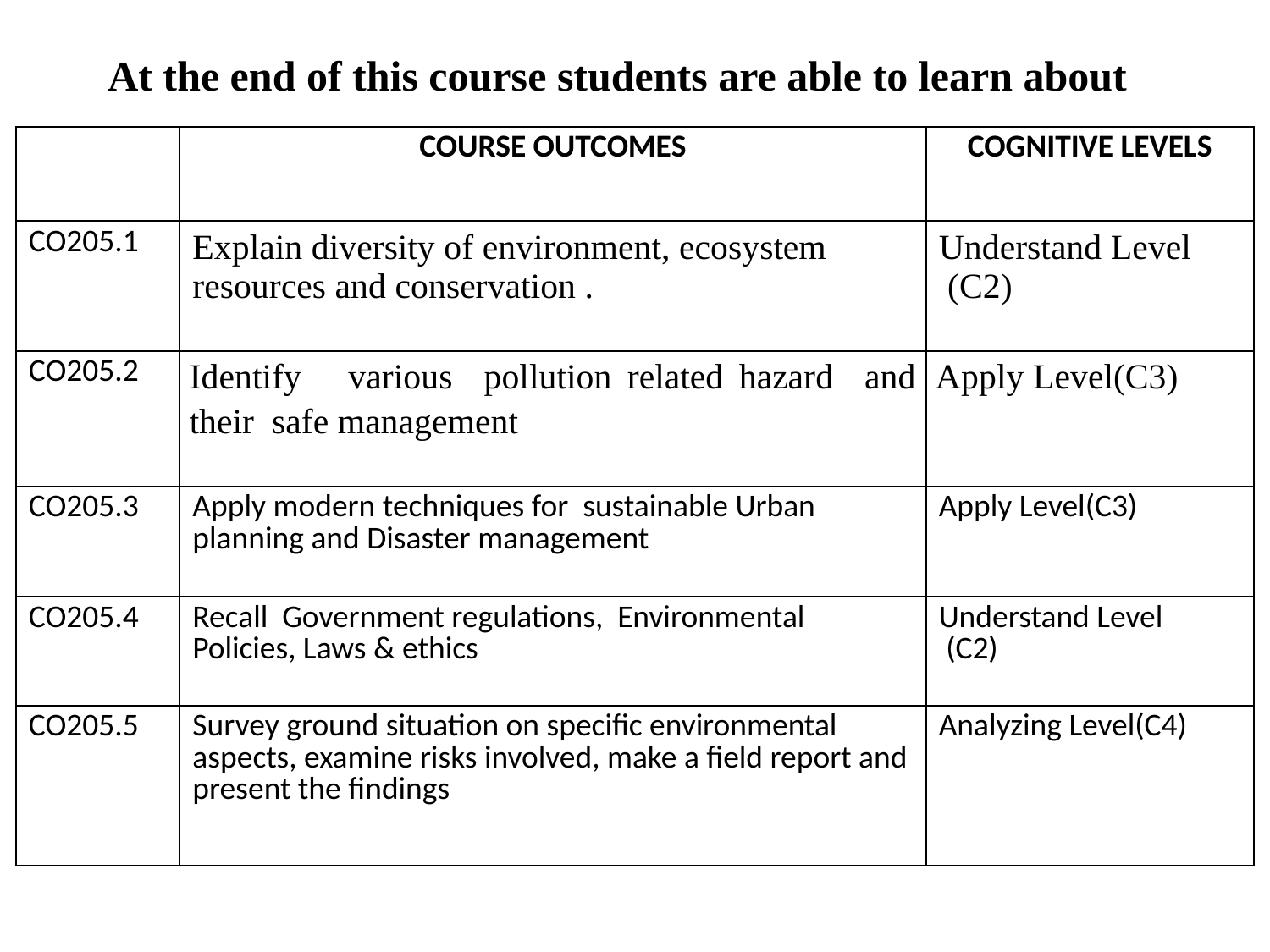

At the end of this course students are able to learn about
|  | COURSE OUTCOMES | COGNITIVE LEVELS |
| --- | --- | --- |
| CO205.1 | Explain diversity of environment, ecosystem resources and conservation . | Understand Level (C2) |
| CO205.2 | Identify various pollution related hazard and their safe management | Apply Level(C3) |
| CO205.3 | Apply modern techniques for sustainable Urban planning and Disaster management | Apply Level(C3) |
| CO205.4 | Recall Government regulations, Environmental Policies, Laws & ethics | Understand Level (C2) |
| CO205.5 | Survey ground situation on specific environmental aspects, examine risks involved, make a field report and present the findings | Analyzing Level(C4) |